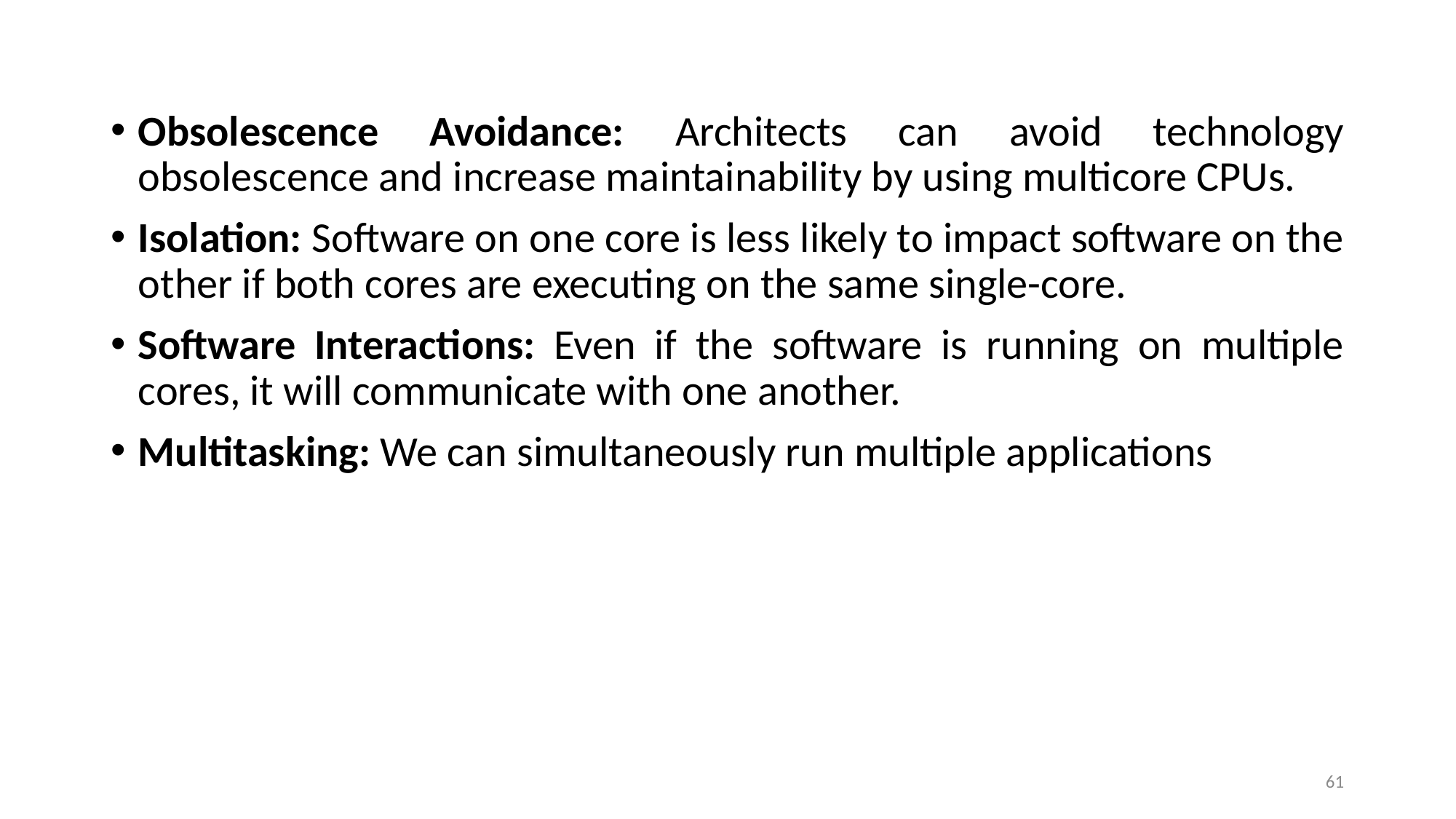

Obsolescence Avoidance: Architects can avoid technology obsolescence and increase maintainability by using multicore CPUs.
Isolation: Software on one core is less likely to impact software on the other if both cores are executing on the same single-core.
Software Interactions: Even if the software is running on multiple cores, it will communicate with one another.
Multitasking: We can simultaneously run multiple applications
61